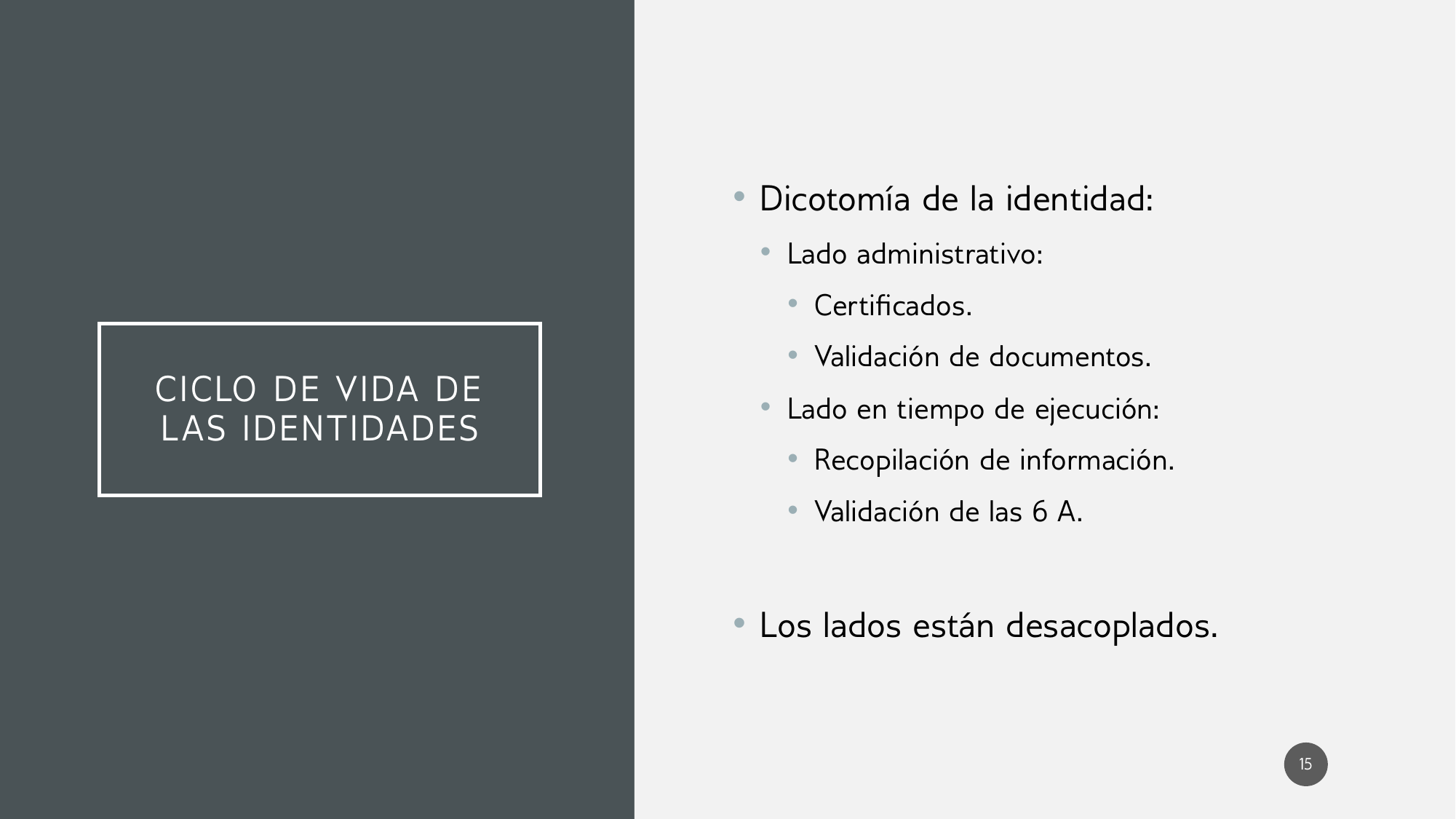

Dicotomía de la identidad:
Lado administrativo:
Certificados.
Validación de documentos.
Lado en tiempo de ejecución:
Recopilación de información.
Validación de las 6 A.

Los lados están desacoplados.
# Ciclo de vida de las identidades
15